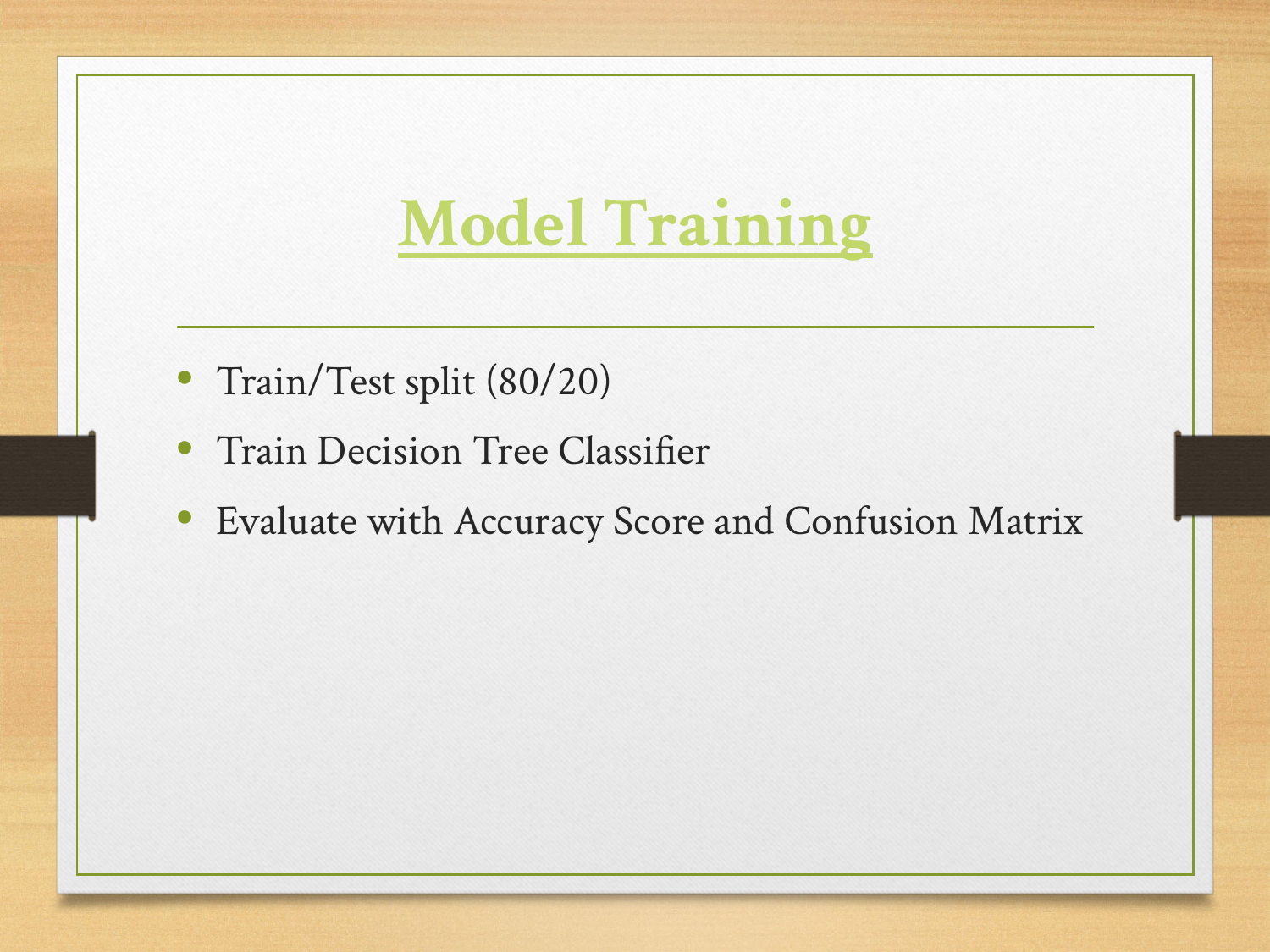

# Model Training
Train/Test split (80/20)
Train Decision Tree Classifier
Evaluate with Accuracy Score and Confusion Matrix